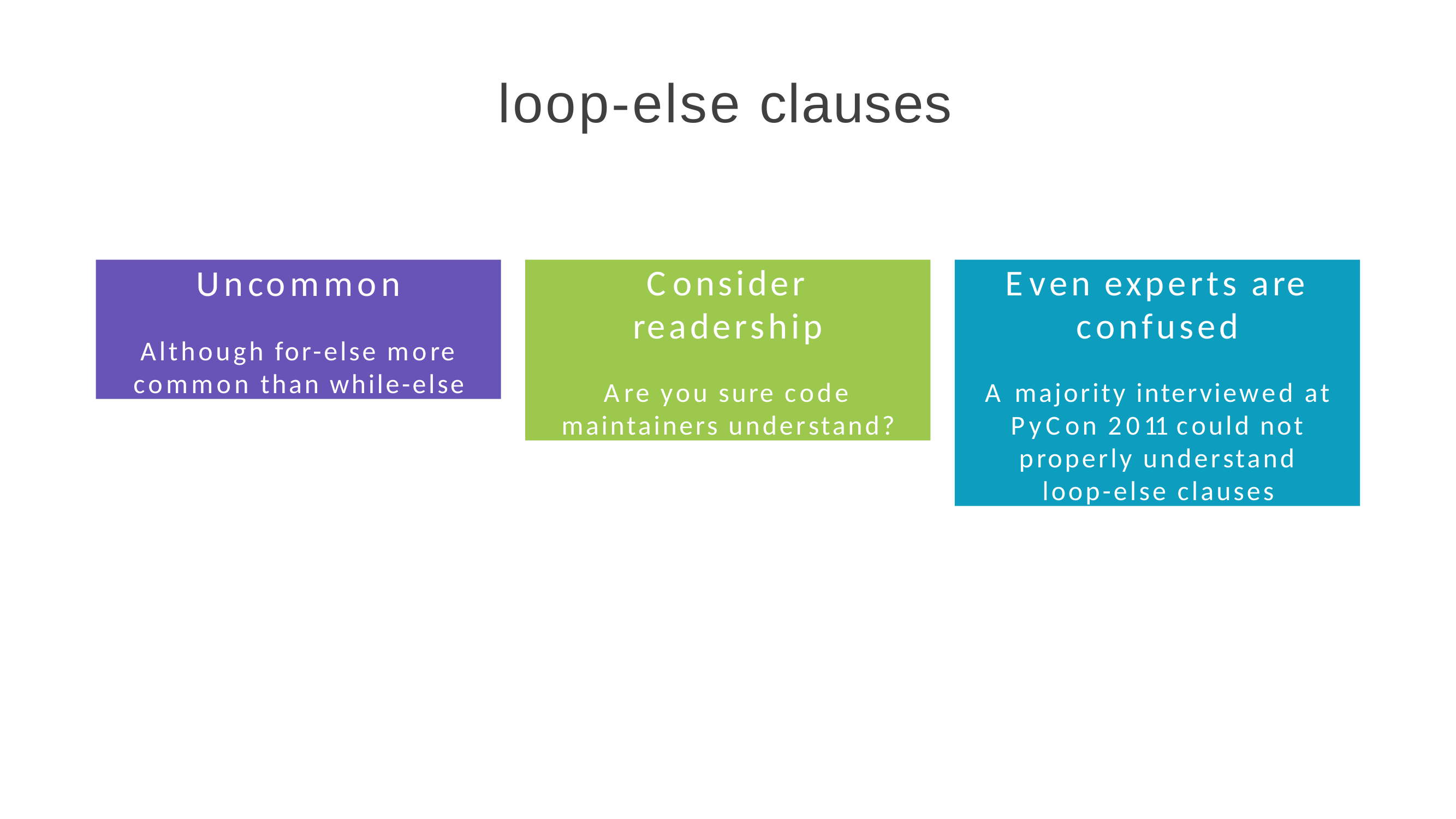

loop-else clauses
Uncommon
Although for-else more common than while-else
Consider readership
Are you sure code maintainers understand?
Even experts are confused
A majority interviewed at PyCon 2011 could not properly understand loop-else clauses